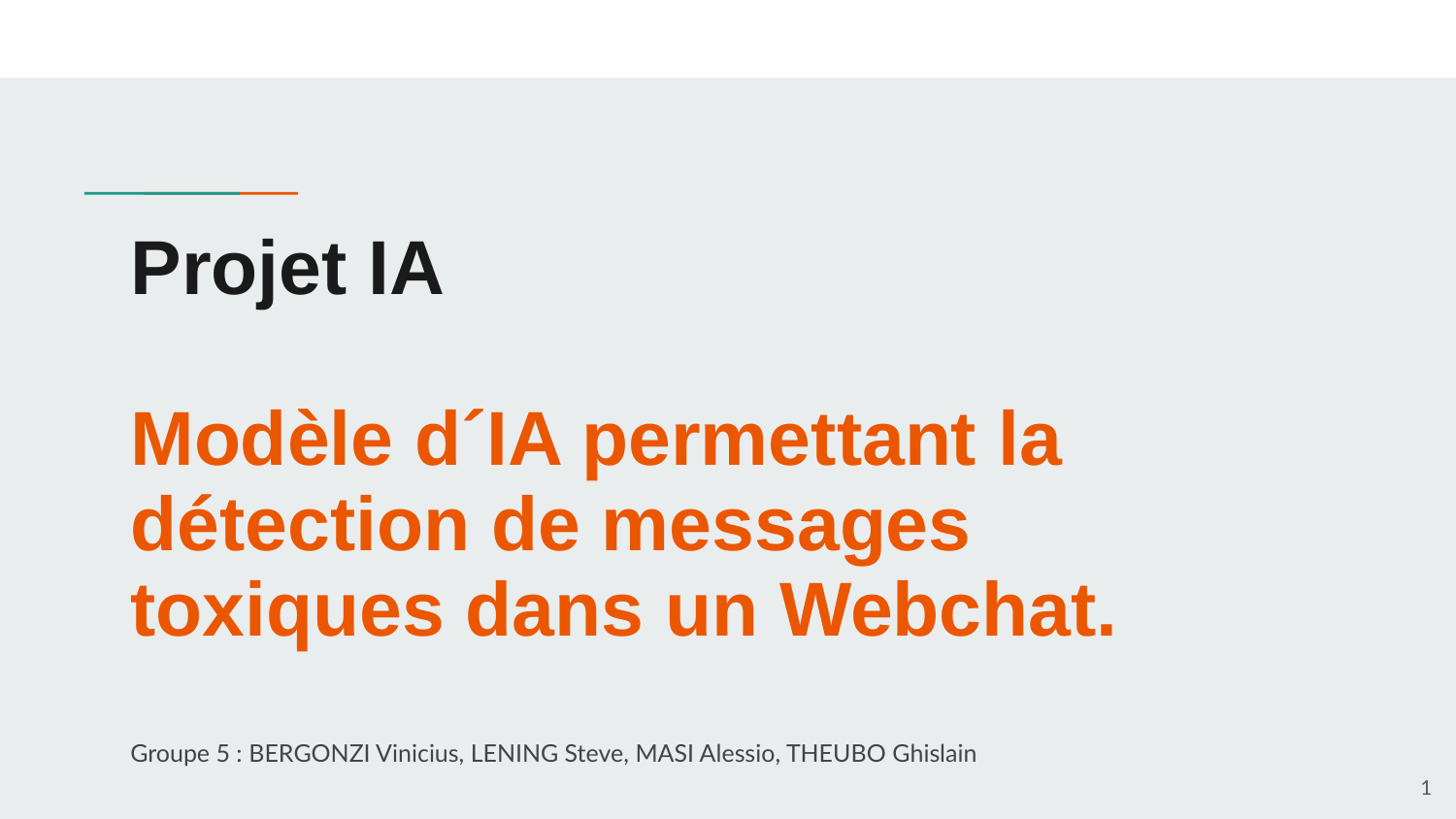

# Projet IA

Modèle d´IA permettant la détection de messages toxiques dans un Webchat.
Groupe 5 : BERGONZI Vinicius, LENING Steve, MASI Alessio, THEUBO Ghislain
1